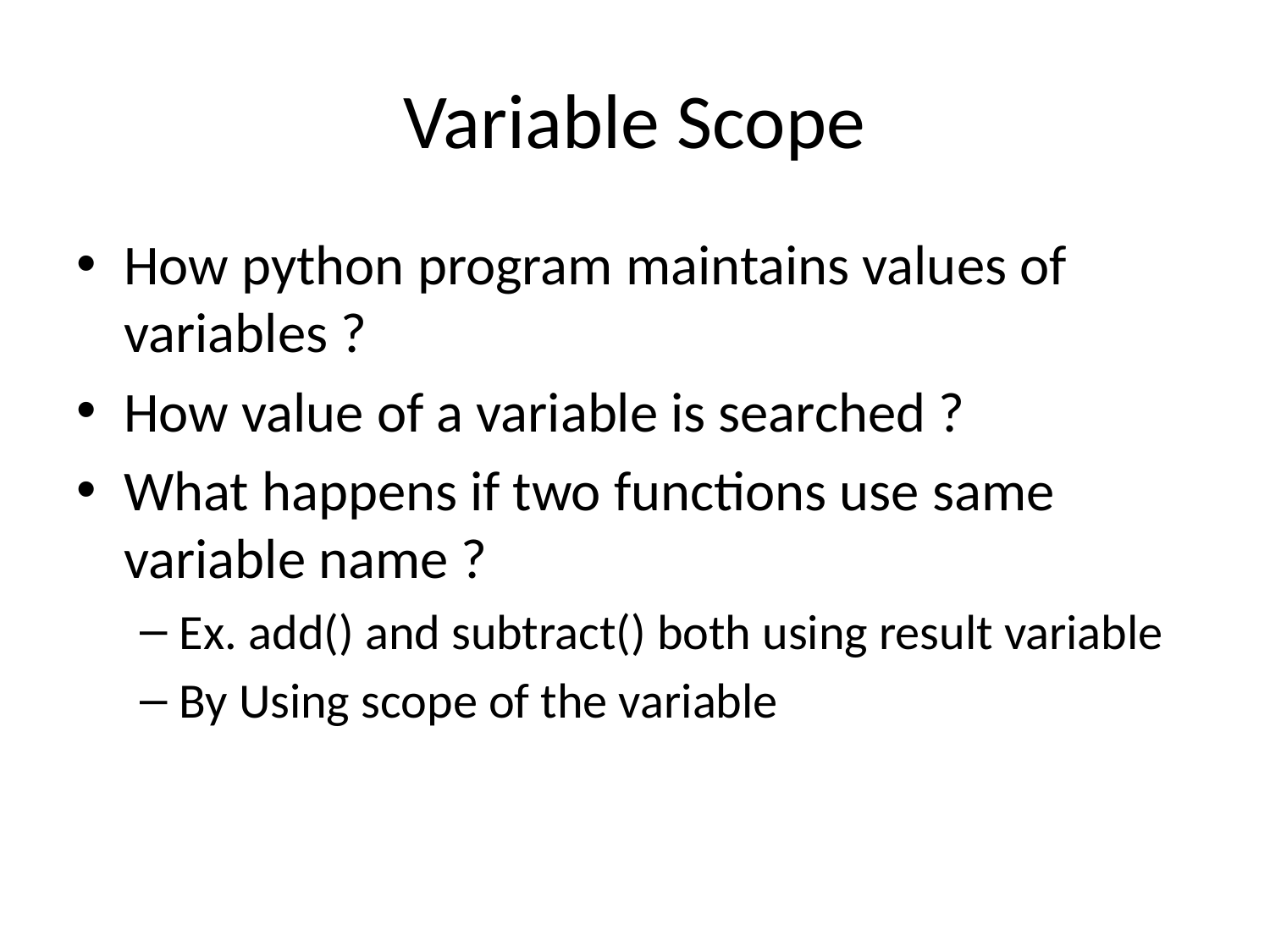

# Variable Scope
How python program maintains values of variables ?
How value of a variable is searched ?
What happens if two functions use same variable name ?
Ex. add() and subtract() both using result variable
By Using scope of the variable